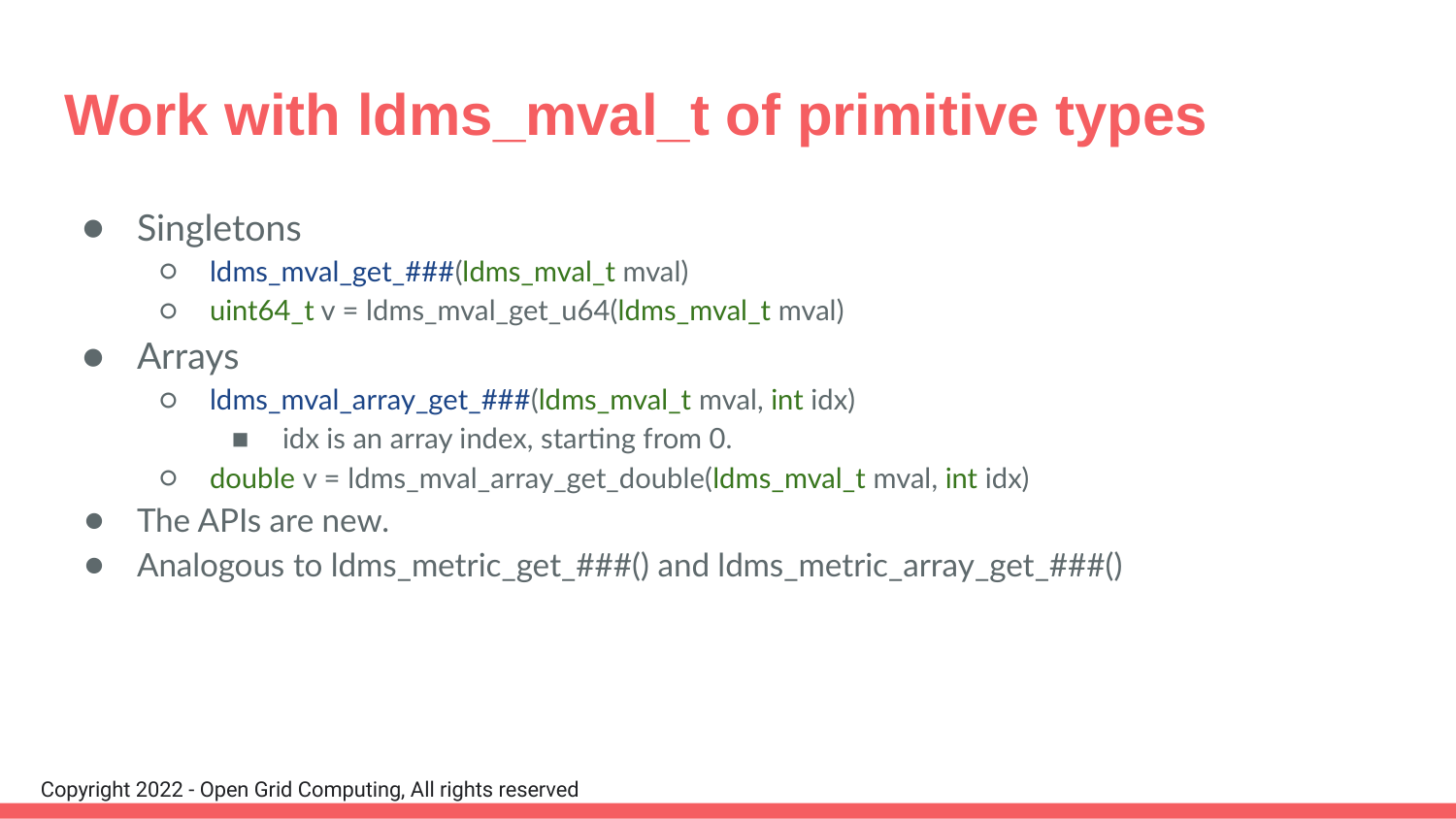

# Work with ldms_mval_t of primitive types
Singletons
ldms_mval_get_###(ldms_mval_t mval)
uint64_t v = ldms_mval_get_u64(ldms_mval_t mval)
Arrays
ldms_mval_array_get_###(ldms_mval_t mval, int idx)
idx is an array index, starting from 0.
double v = ldms_mval_array_get_double(ldms_mval_t mval, int idx)
The APIs are new.
Analogous to ldms_metric_get_###() and ldms_metric_array_get_###()